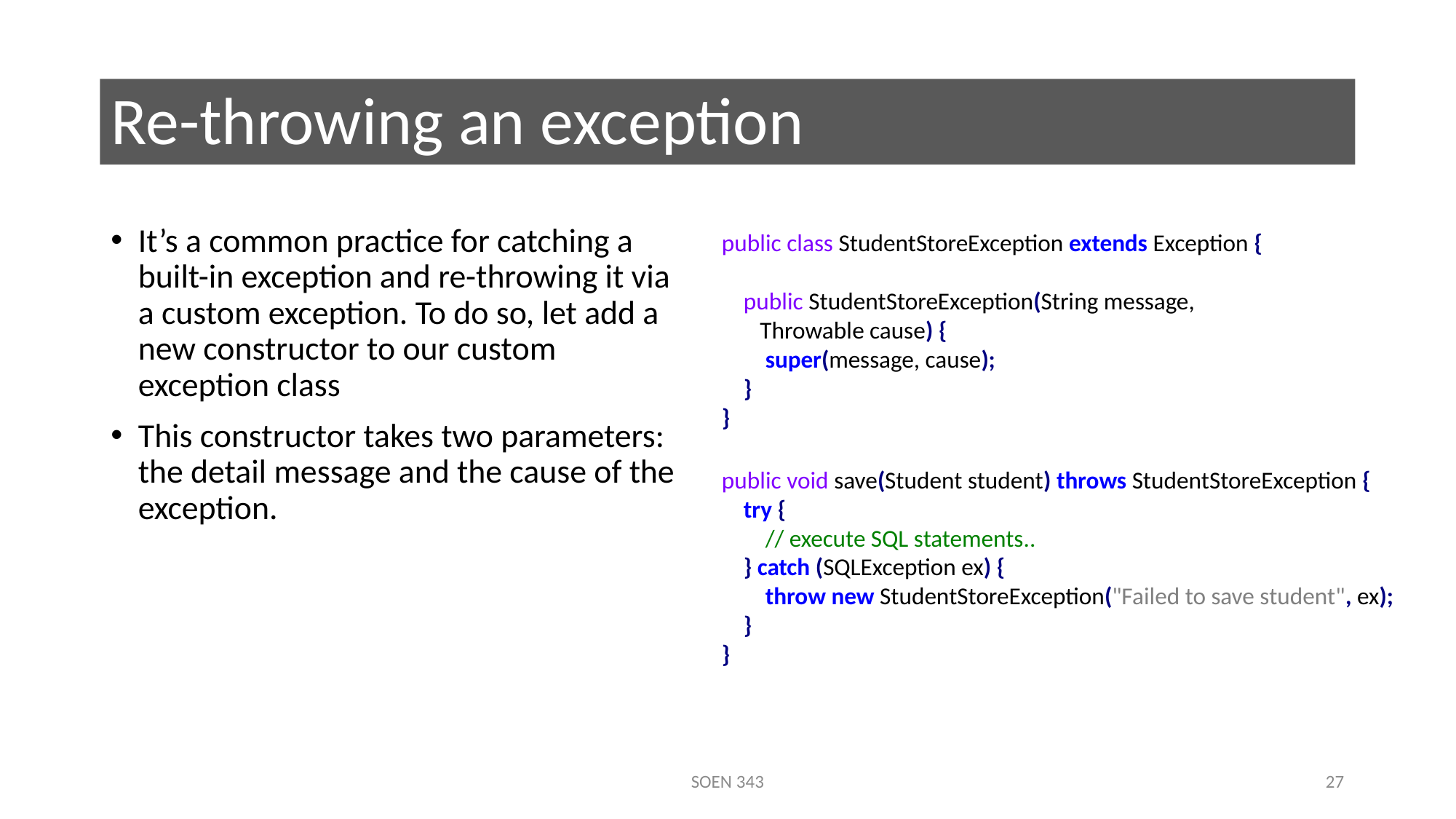

# Re-throwing an exception
It’s a common practice for catching a built-in exception and re-throwing it via a custom exception. To do so, let add a new constructor to our custom exception class
This constructor takes two parameters: the detail message and the cause of the exception.
public class StudentStoreException extends Exception {

    public StudentStoreException(String message,
       Throwable cause) {
        super(message, cause);
    }
}
public void save(Student student) throws StudentStoreException {
    try {
        // execute SQL statements..
    } catch (SQLException ex) {
        throw new StudentStoreException("Failed to save student", ex);
    }
}
SOEN 343
27